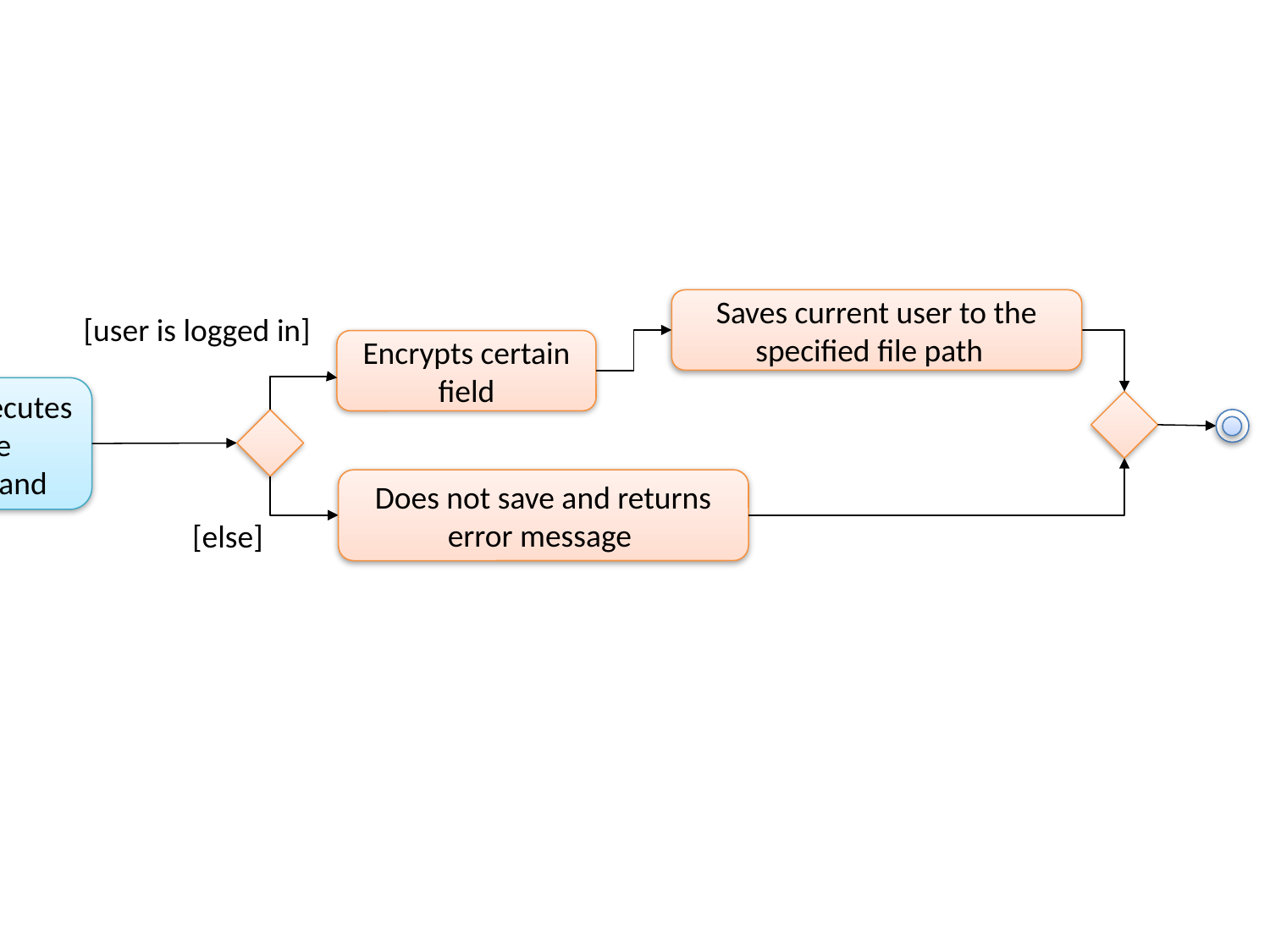

Saves current user to the specified file path
[user is logged in]
Encrypts certain field
User executes save command

Does not save and returns error message
[else]